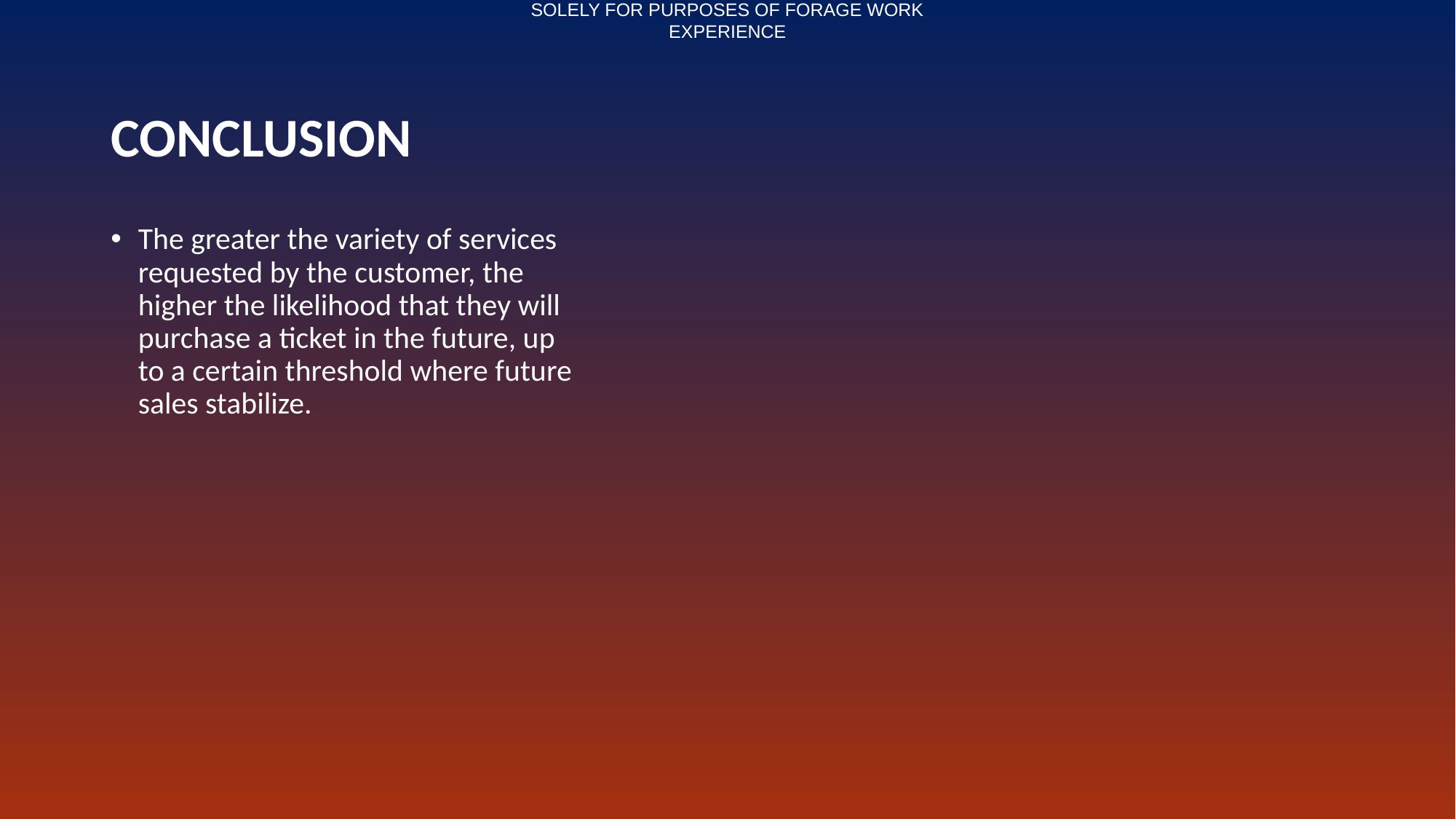

# CONCLUSION
The greater the variety of services requested by the customer, the higher the likelihood that they will purchase a ticket in the future, up to a certain threshold where future sales stabilize.